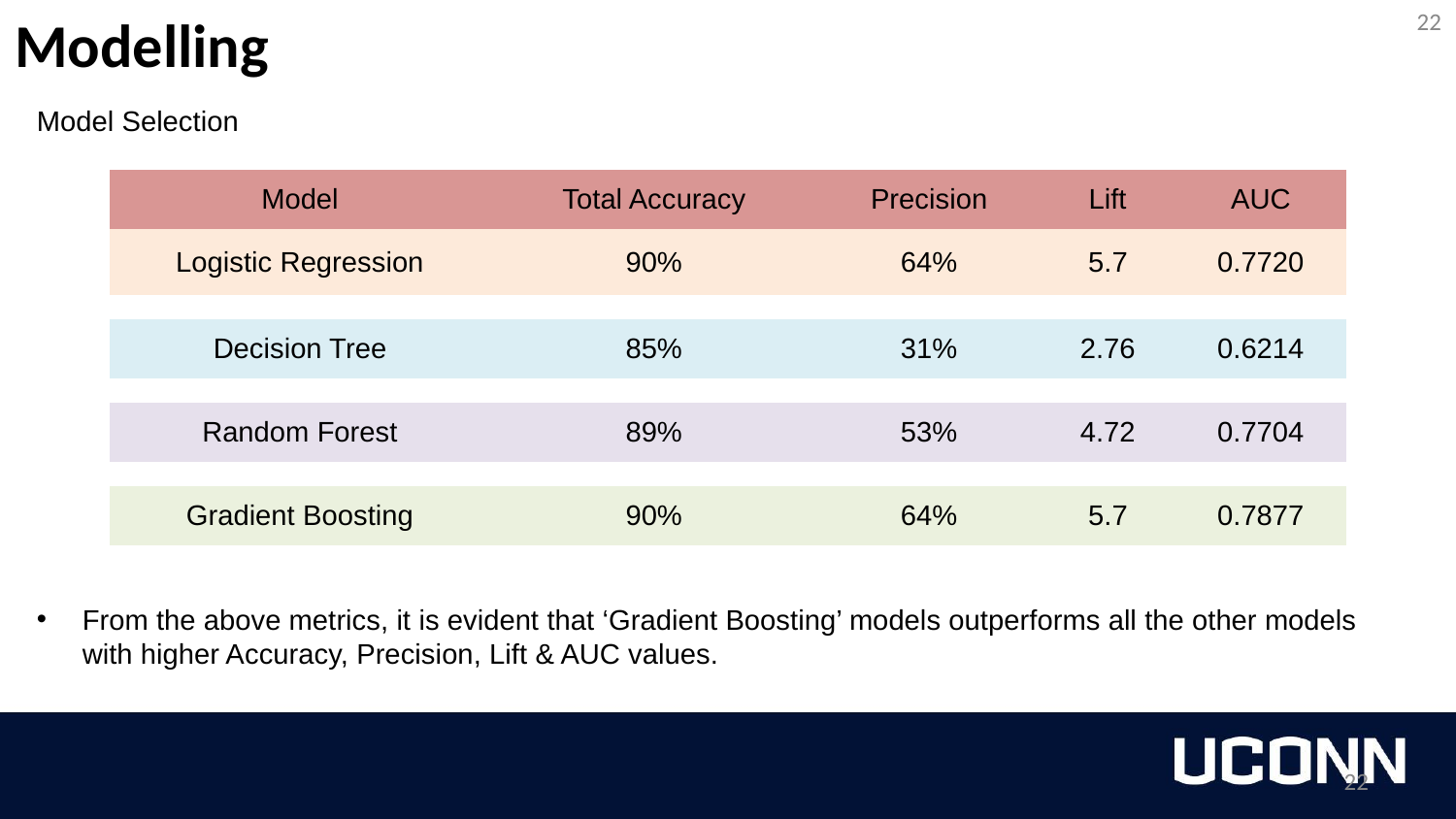

Modelling
22
Model Selection
| Model | Total Accuracy | Precision | Lift | AUC |
| --- | --- | --- | --- | --- |
| Logistic Regression | 90% | 64% | 5.7 | 0.7720 |
|  |  |  |  |  |
| Decision Tree | 85% | 31% | 2.76 | 0.6214 |
|  |  |  |  |  |
| Random Forest | 89% | 53% | 4.72 | 0.7704 |
|  |  |  |  |  |
| Gradient Boosting | 90% | 64% | 5.7 | 0.7877 |
From the above metrics, it is evident that ‘Gradient Boosting’ models outperforms all the other models with higher Accuracy, Precision, Lift & AUC values.
22